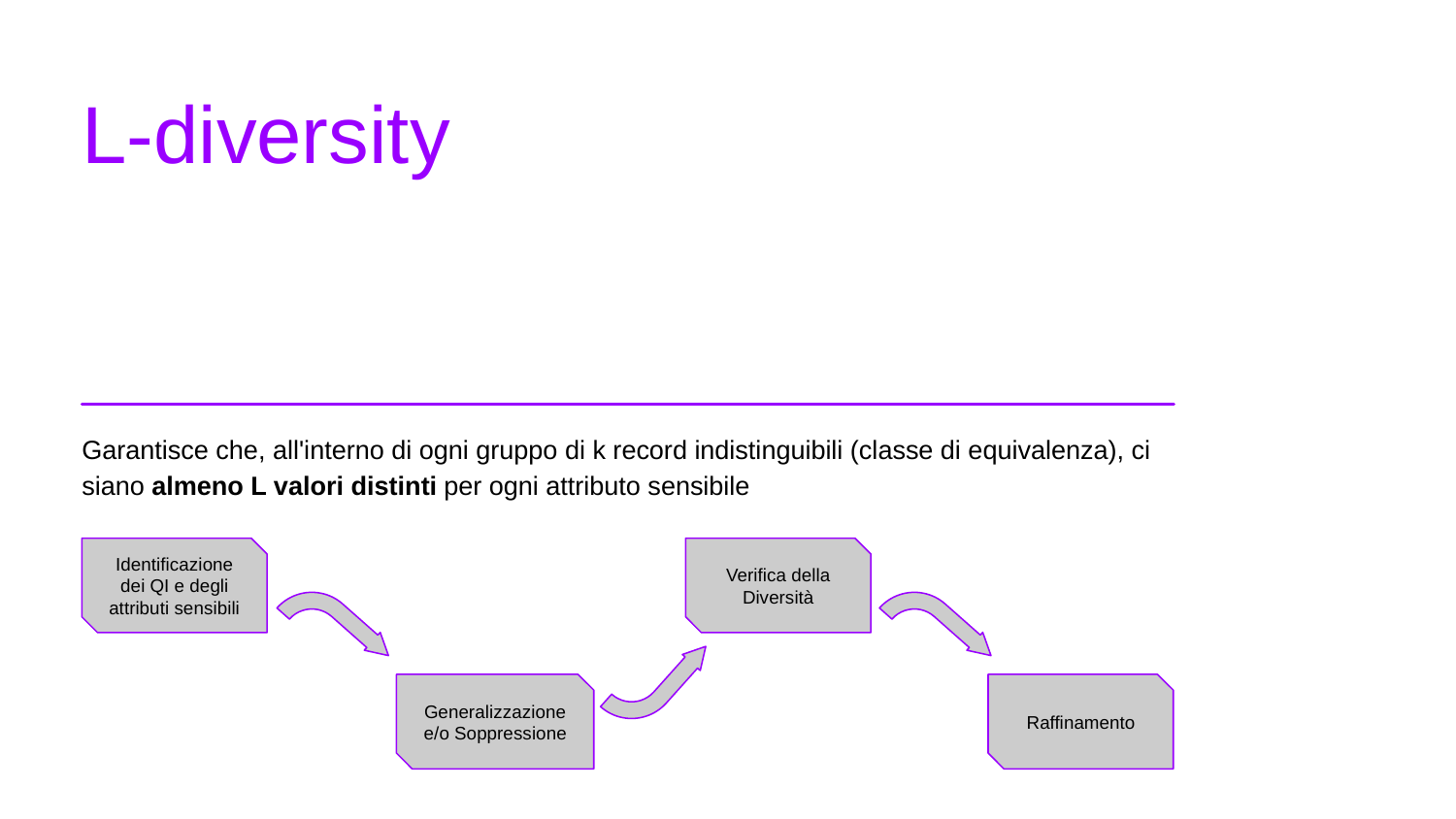

# L-diversity
Garantisce che, all'interno di ogni gruppo di k record indistinguibili (classe di equivalenza), ci siano almeno L valori distinti per ogni attributo sensibile
Identificazione dei QI e degli attributi sensibili
Verifica della Diversità

Generalizzazione e/o Soppressione
Raffinamento